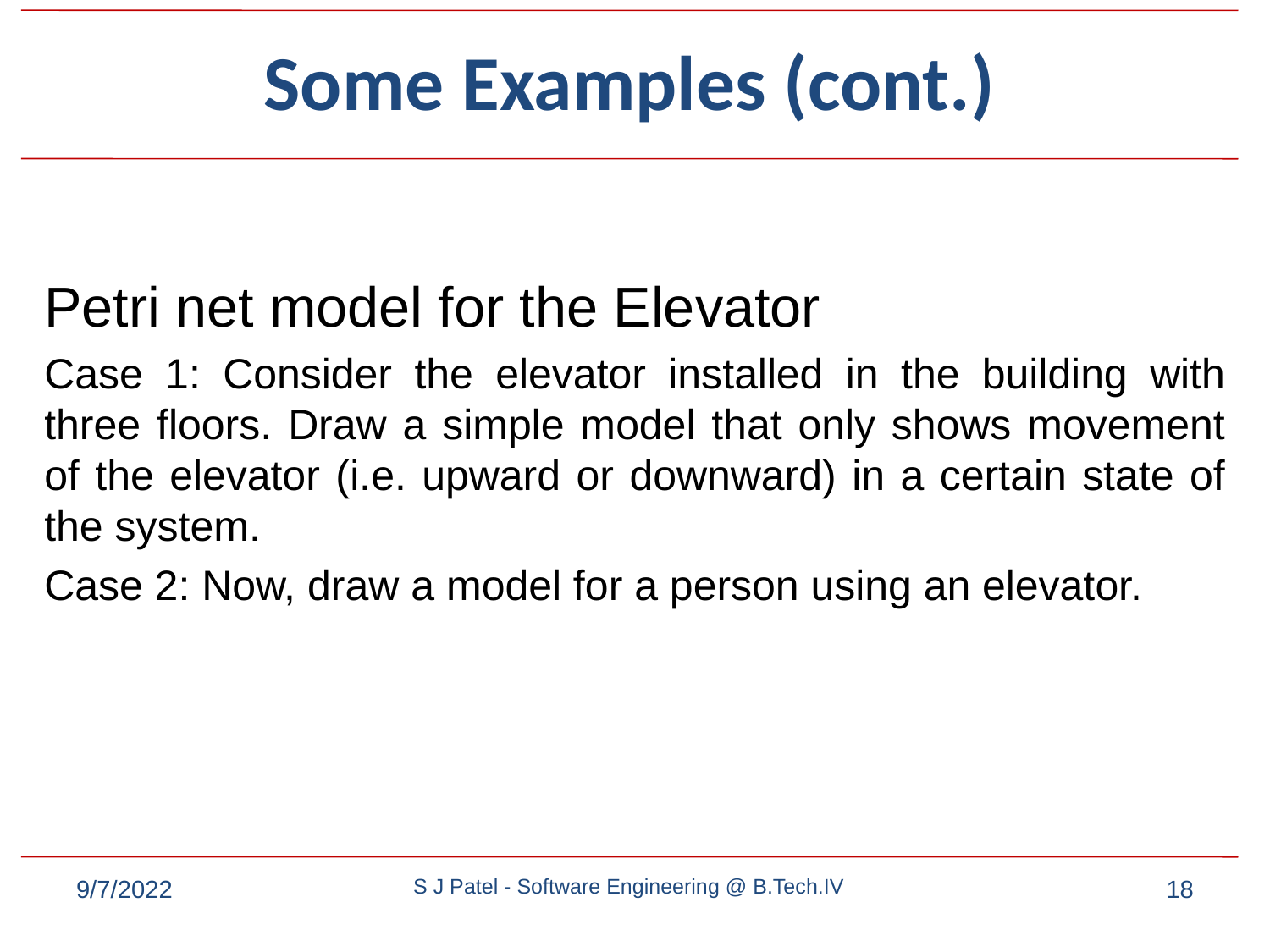

# Some Examples (cont.)
Petri net model for the Elevator
Case 1: Consider the elevator installed in the building with three floors. Draw a simple model that only shows movement of the elevator (i.e. upward or downward) in a certain state of the system.
Case 2: Now, draw a model for a person using an elevator.

9/7/2022
S J Patel - Software Engineering @ B.Tech.IV
18